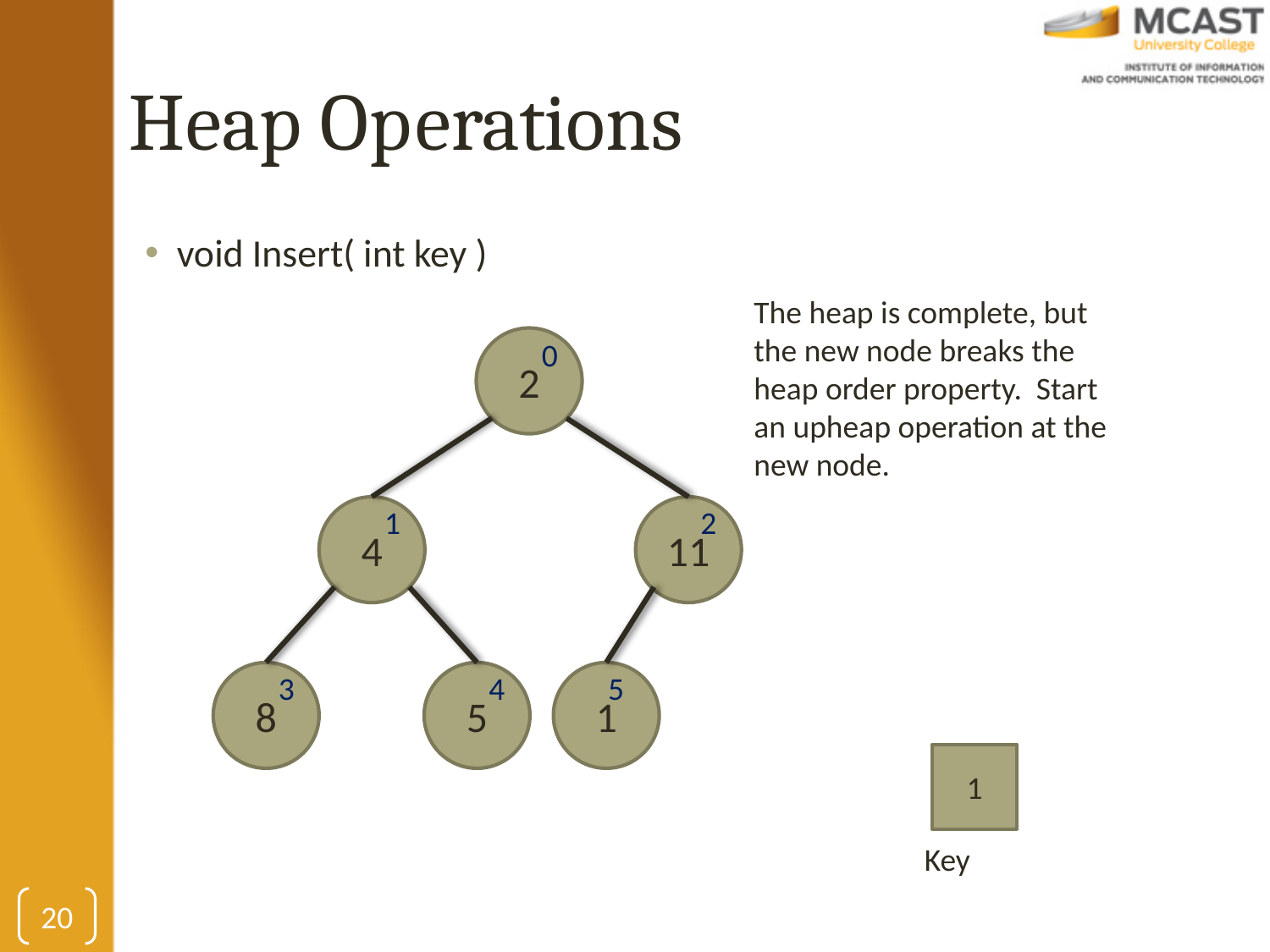

# Heap Operations
void Insert( int key )

The heap is complete, but the new node breaks the heap order property.  Start an upheap operation at the new node.
2
0
2
4
1
11
8
5
4
1
5
3
1
Key
20